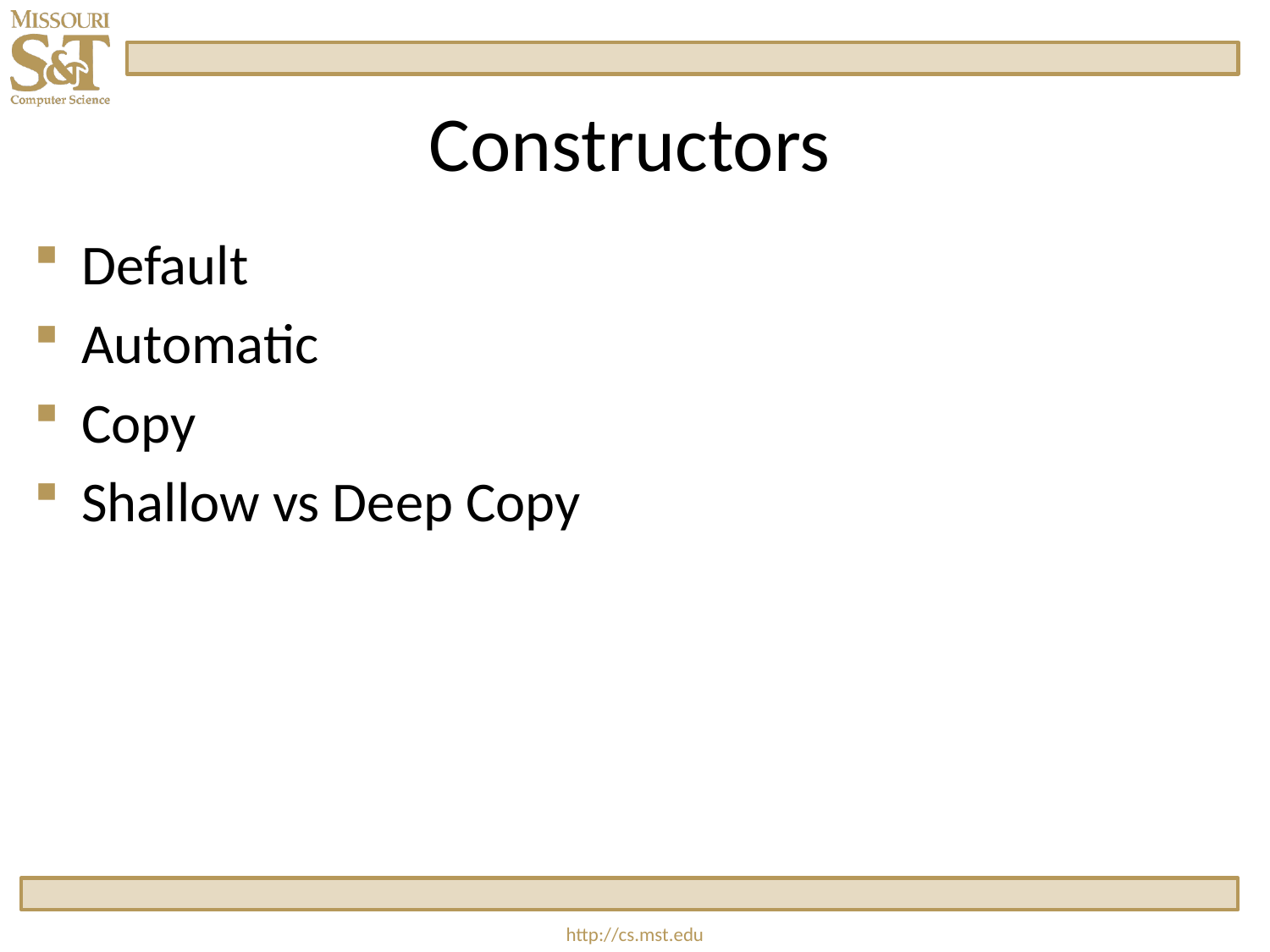

# Constructors
Default
Automatic
Copy
Shallow vs Deep Copy